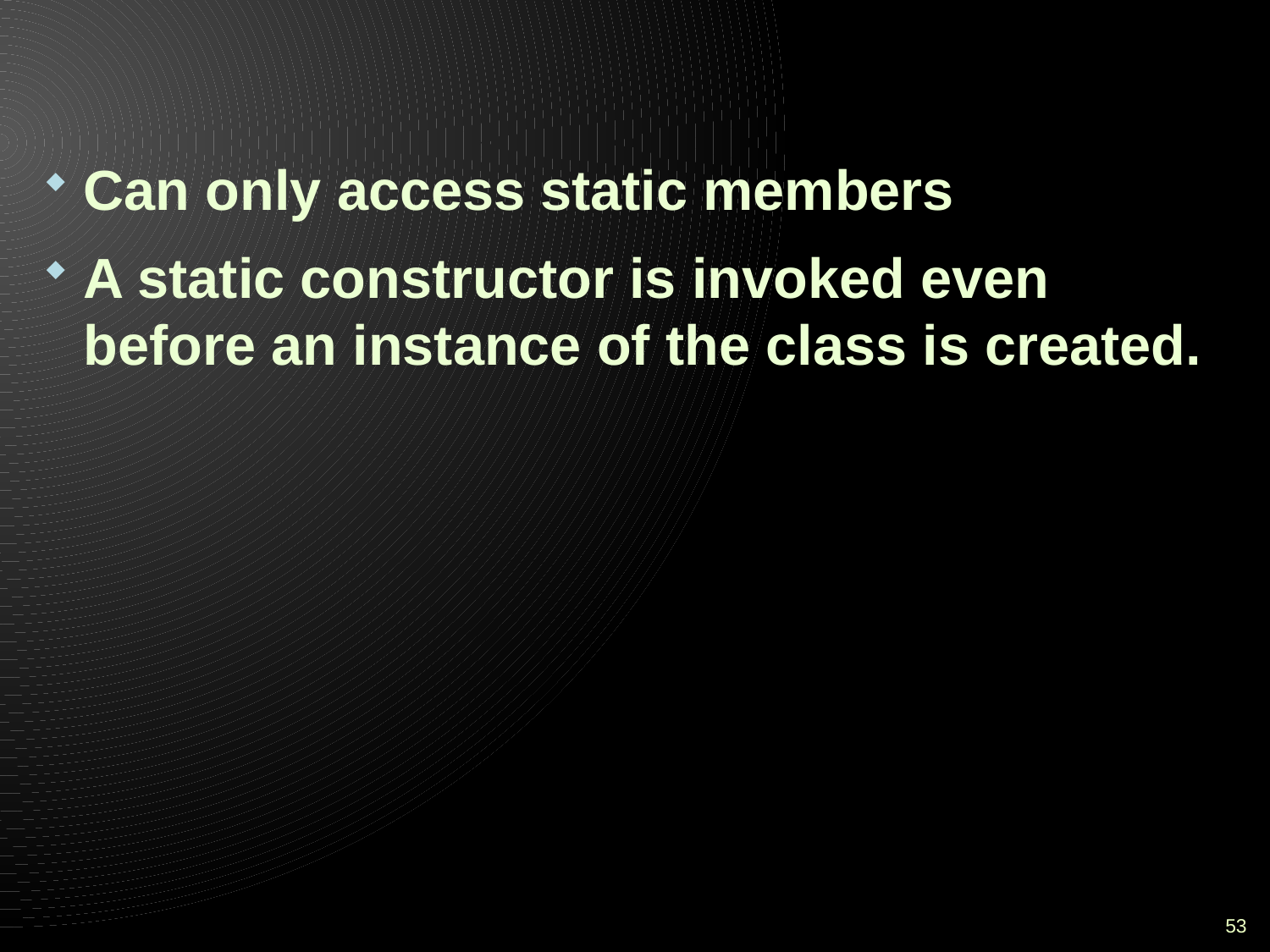

#
Can only access static members
A static constructor is invoked even before an instance of the class is created.
53